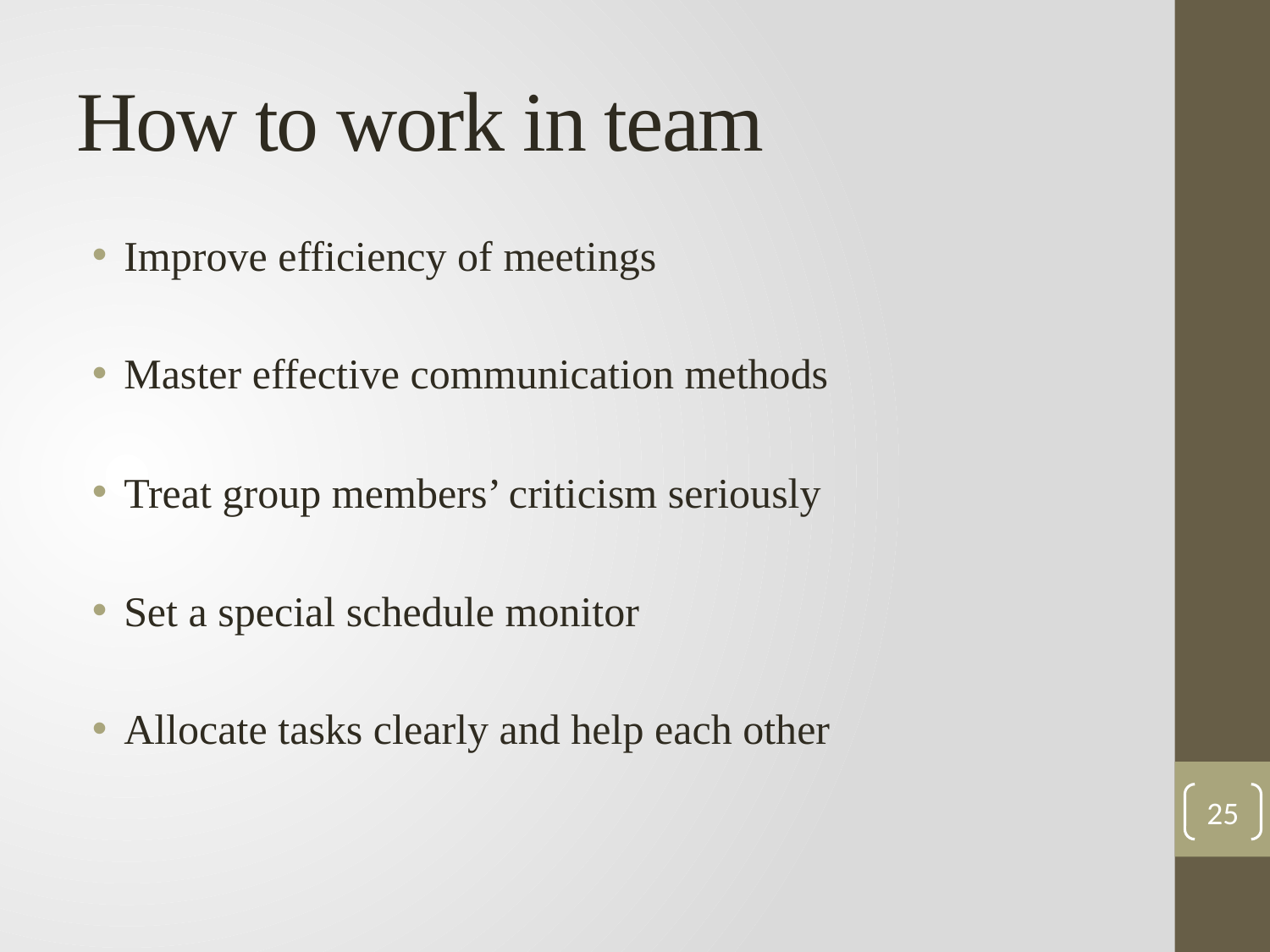

# How to work in team
Improve efficiency of meetings

Master effective communication methods

Treat group members’ criticism seriously

Set a special schedule monitor

Allocate tasks clearly and help each other
25